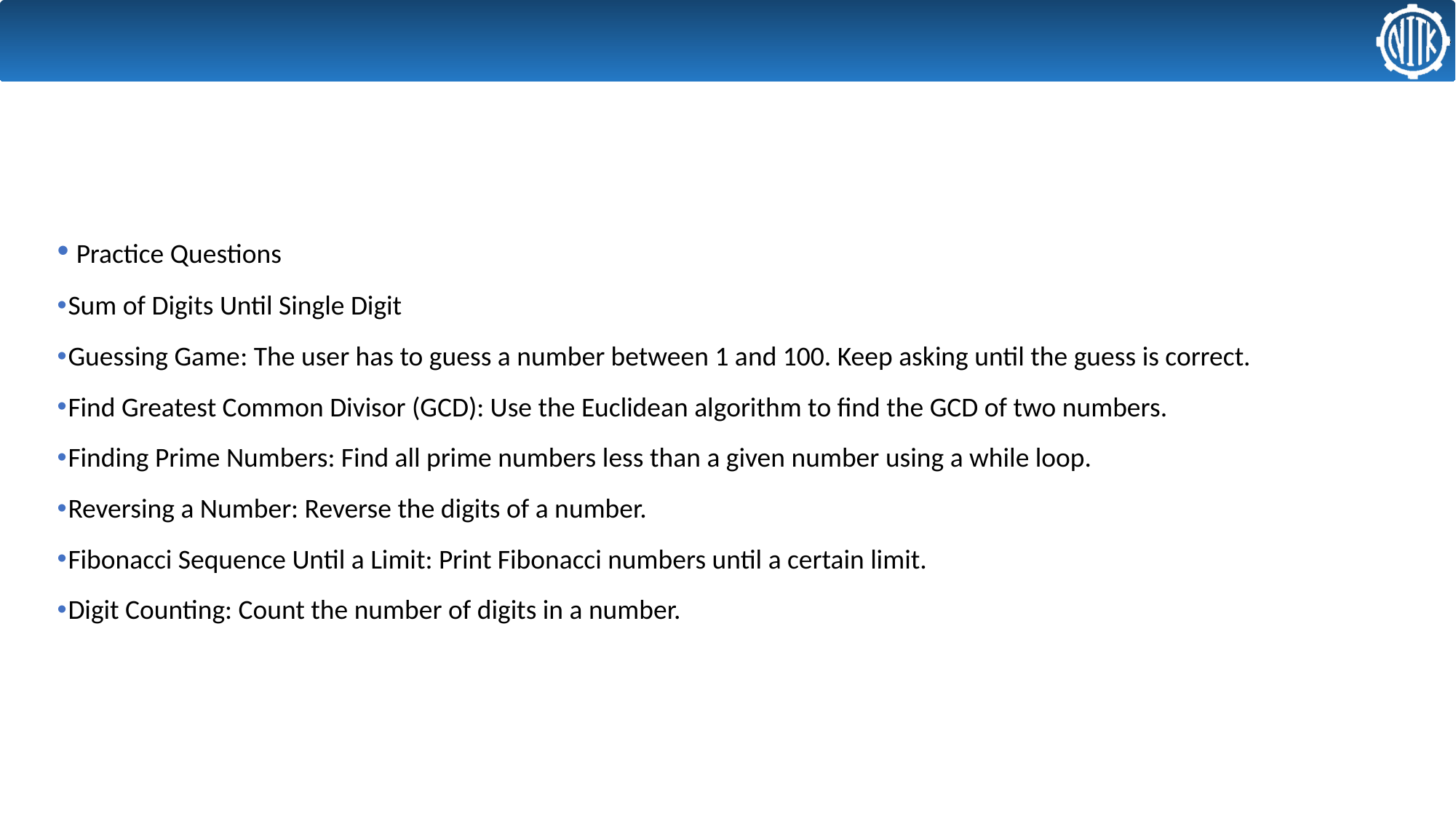

# Control Statements -- Looping
 Practice Questions
Sum of Digits Until Single Digit
Guessing Game: The user has to guess a number between 1 and 100. Keep asking until the guess is correct.
Find Greatest Common Divisor (GCD): Use the Euclidean algorithm to find the GCD of two numbers.
Finding Prime Numbers: Find all prime numbers less than a given number using a while loop.
Reversing a Number: Reverse the digits of a number.
Fibonacci Sequence Until a Limit: Print Fibonacci numbers until a certain limit.
Digit Counting: Count the number of digits in a number.